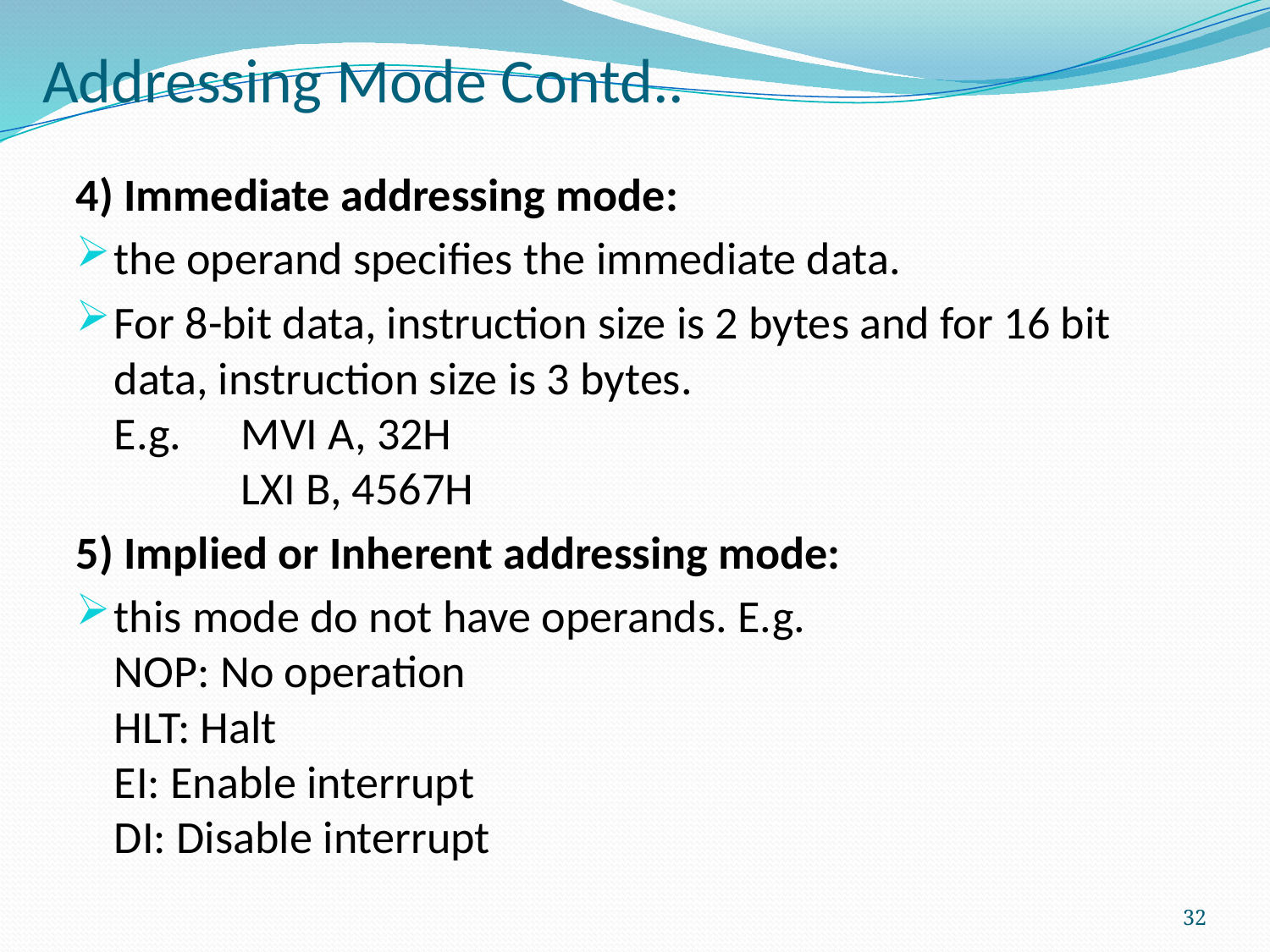

# Addressing Mode Contd..
4) Immediate addressing mode:
the operand specifies the immediate data.
For 8-bit data, instruction size is 2 bytes and for 16 bit data, instruction size is 3 bytes.
E.g. 	MVI A, 32H
	LXI B, 4567H
5) Implied or Inherent addressing mode:
this mode do not have operands. E.g.
NOP: No operation
HLT: Halt
EI: Enable interrupt
DI: Disable interrupt
32